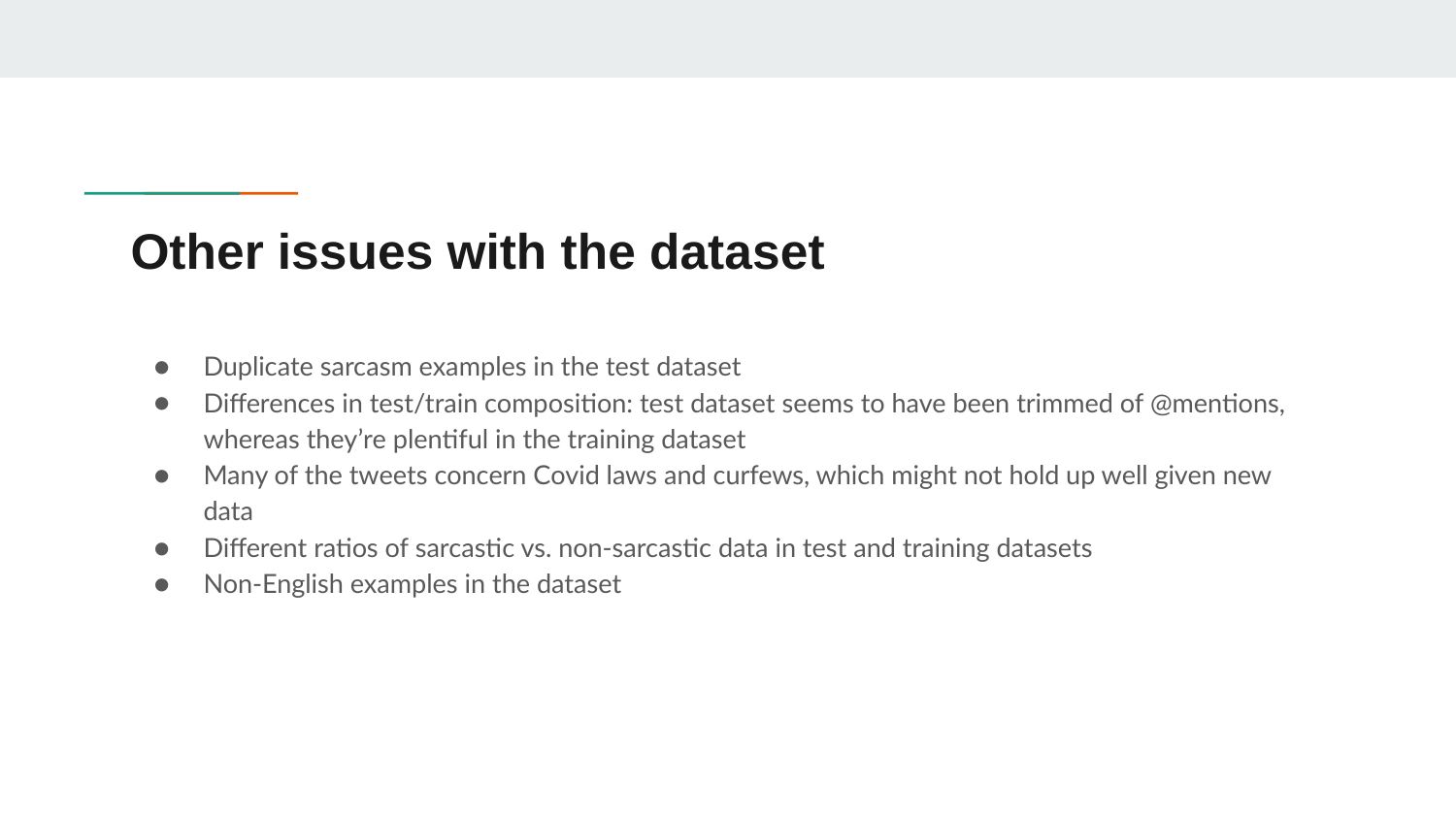

# Other issues with the dataset
Duplicate sarcasm examples in the test dataset
Differences in test/train composition: test dataset seems to have been trimmed of @mentions, whereas they’re plentiful in the training dataset
Many of the tweets concern Covid laws and curfews, which might not hold up well given new data
Different ratios of sarcastic vs. non-sarcastic data in test and training datasets
Non-English examples in the dataset